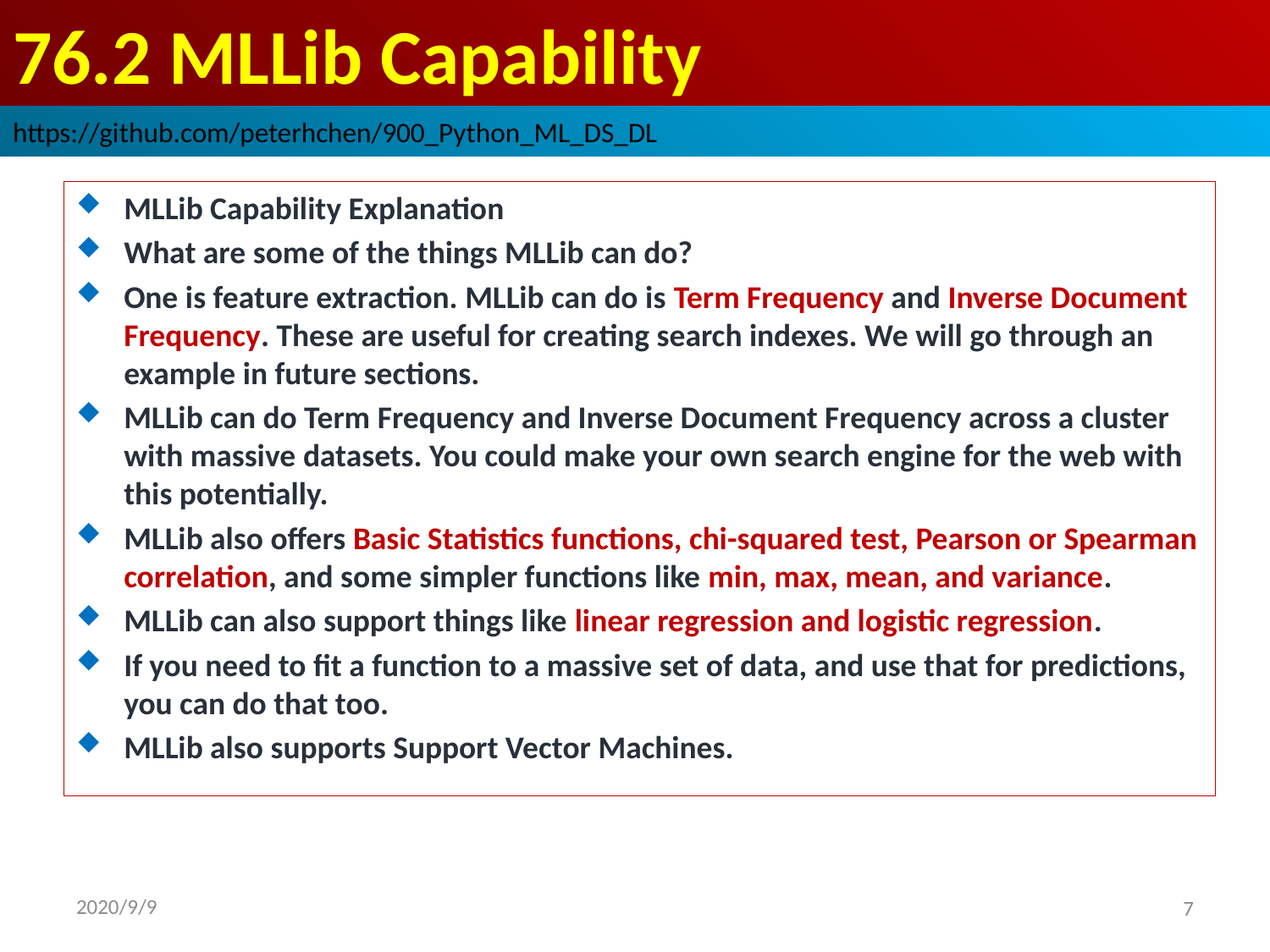

# 76.2 MLLib Capability
https://github.com/peterhchen/900_Python_ML_DS_DL
MLLib Capability Explanation
What are some of the things MLLib can do?
One is feature extraction. MLLib can do is Term Frequency and Inverse Document Frequency. These are useful for creating search indexes. We will go through an example in future sections.
MLLib can do Term Frequency and Inverse Document Frequency across a cluster with massive datasets. You could make your own search engine for the web with this potentially.
MLLib also offers Basic Statistics functions, chi-squared test, Pearson or Spearman correlation, and some simpler functions like min, max, mean, and variance.
MLLib can also support things like linear regression and logistic regression.
If you need to fit a function to a massive set of data, and use that for predictions, you can do that too.
MLLib also supports Support Vector Machines.
2020/9/9
7